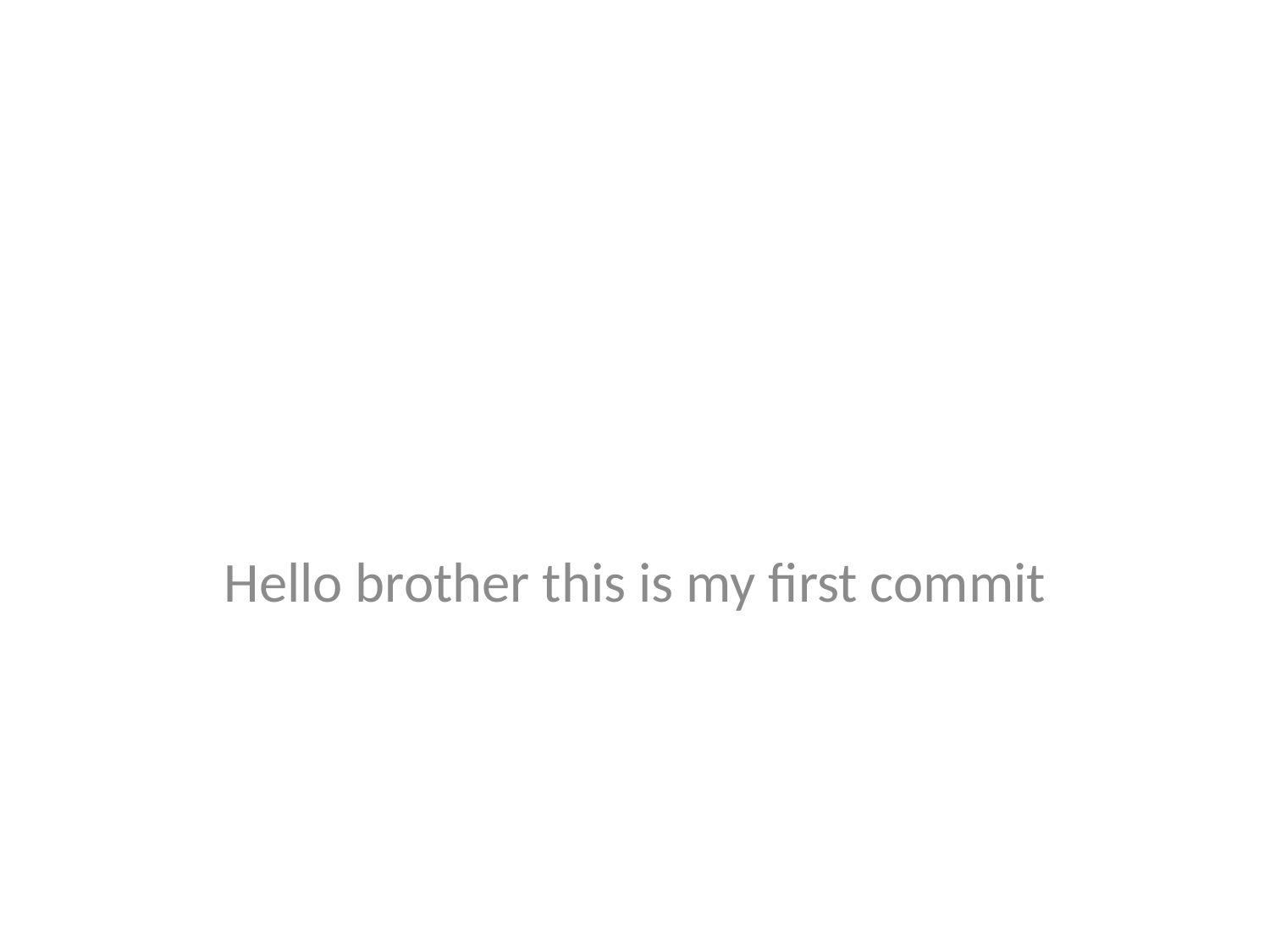

#
Hello brother this is my first commit